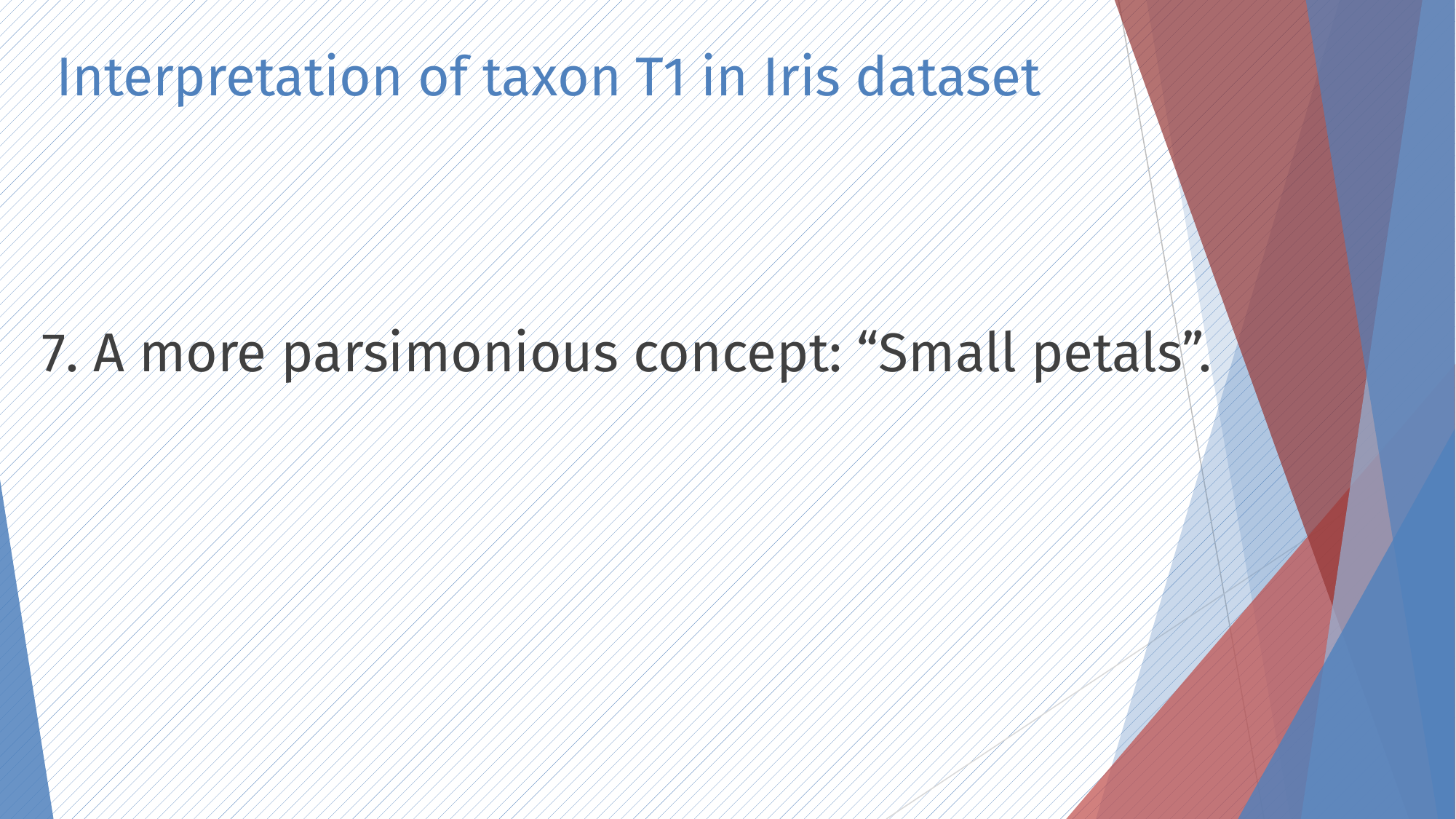

# Interpretation of taxon T1 in Iris dataset

7. A more parsimonious concept: “Small petals”.